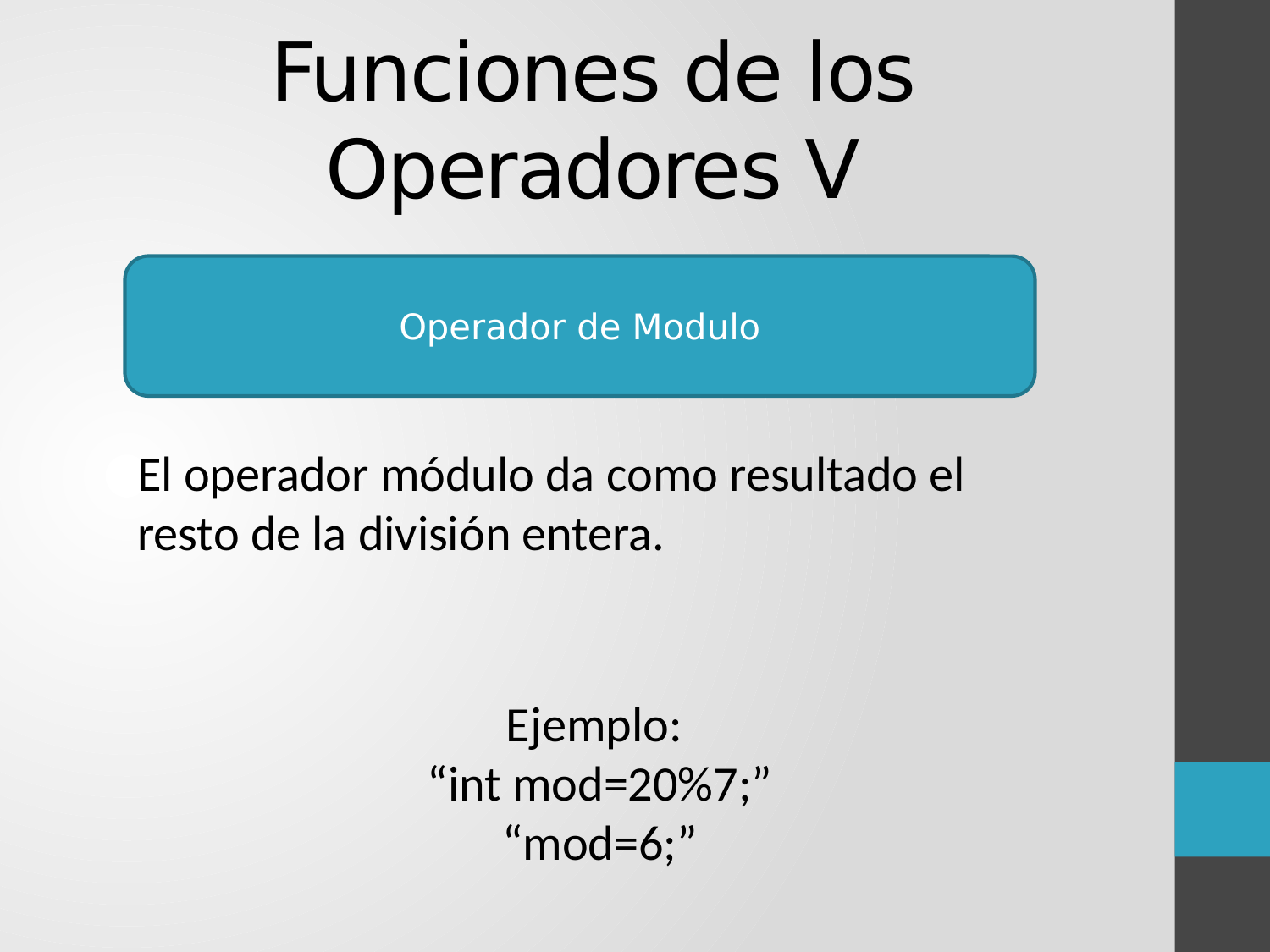

# Funciones de los Operadores V
Operador de Modulo
El operador módulo da como resultado el resto de la división entera.
Ejemplo:
“int mod=20%7;”
“mod=6;”